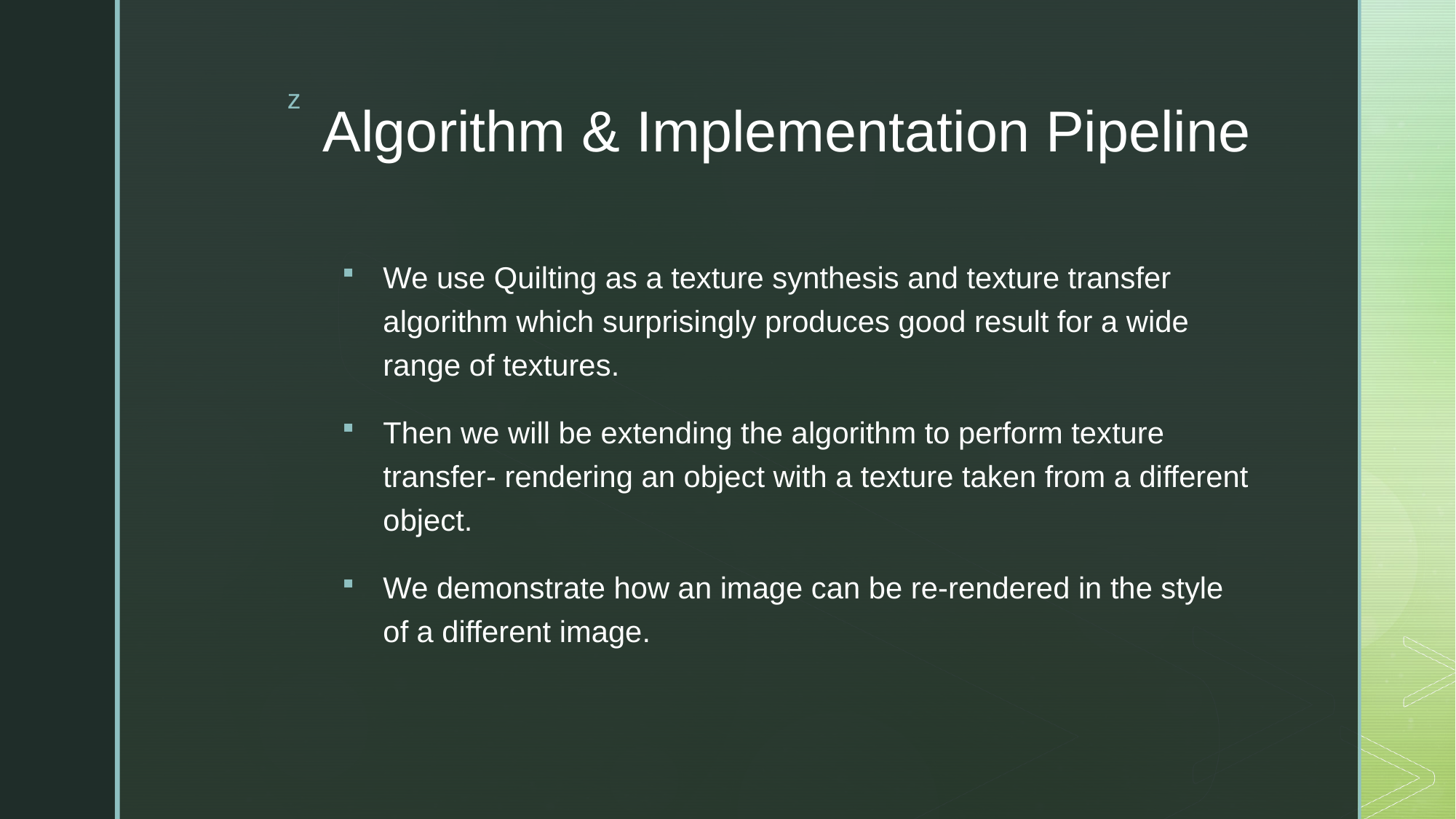

# Algorithm & Implementation Pipeline
We use Quilting as a texture synthesis and texture transfer algorithm which surprisingly produces good result for a wide range of textures.
Then we will be extending the algorithm to perform texture transfer- rendering an object with a texture taken from a different object.
We demonstrate how an image can be re-rendered in the style of a different image.